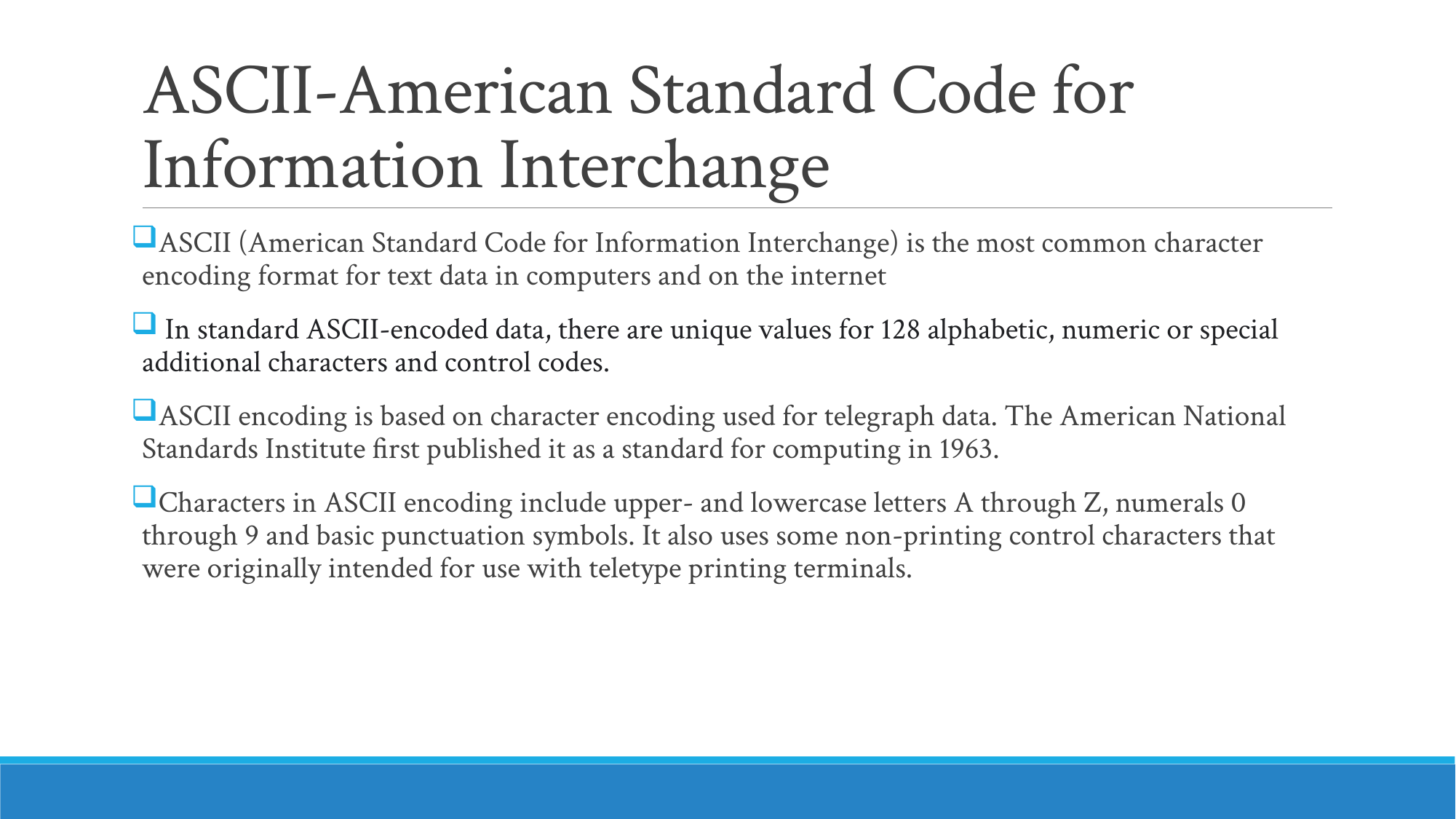

# ASCII-American Standard Code for Information Interchange
ASCII (American Standard Code for Information Interchange) is the most common character encoding format for text data in computers and on the internet
 In standard ASCII-encoded data, there are unique values for 128 alphabetic, numeric or special additional characters and control codes.
ASCII encoding is based on character encoding used for telegraph data. The American National Standards Institute first published it as a standard for computing in 1963.
Characters in ASCII encoding include upper- and lowercase letters A through Z, numerals 0 through 9 and basic punctuation symbols. It also uses some non-printing control characters that were originally intended for use with teletype printing terminals.